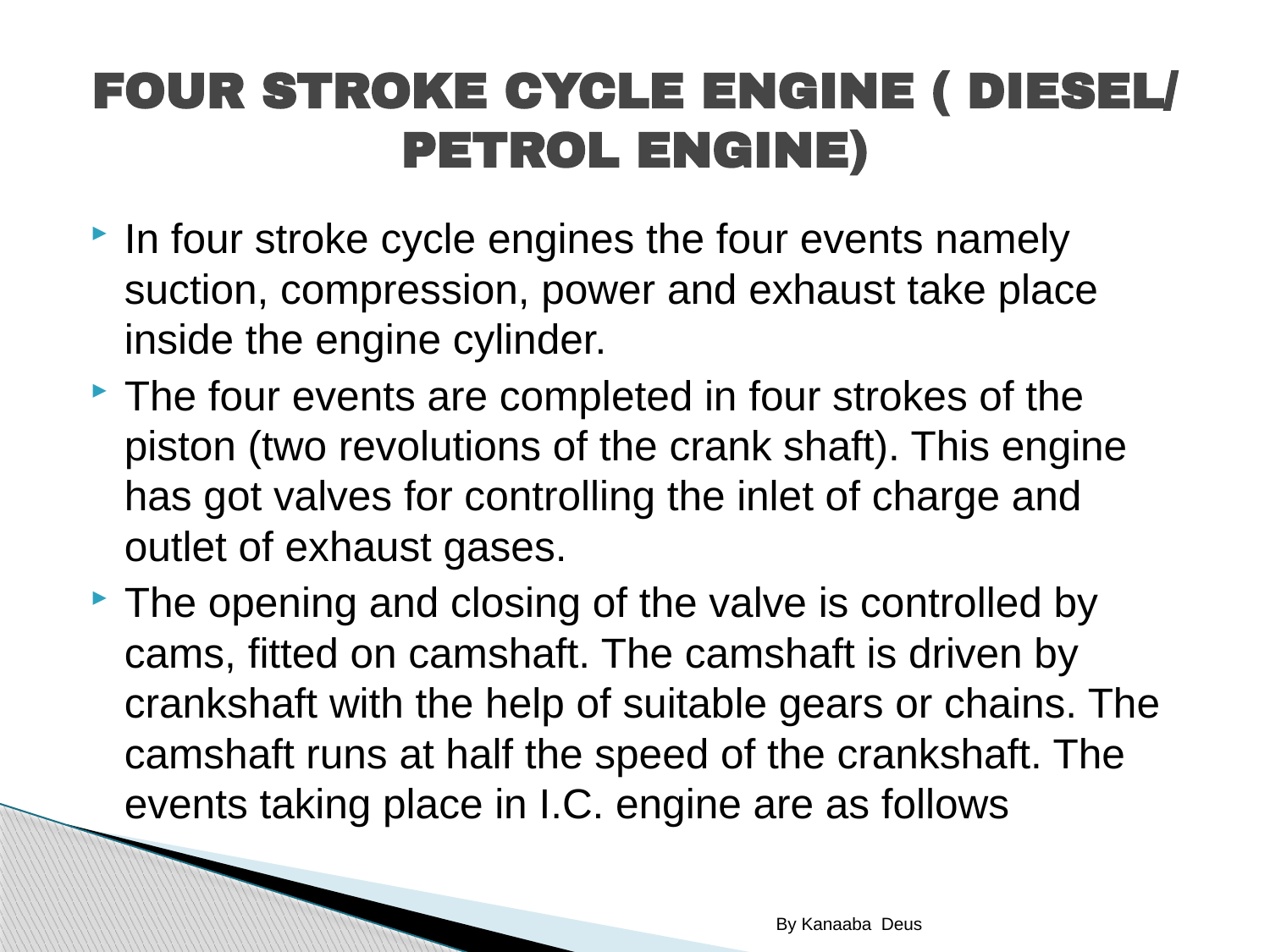

# FOUR STROKE CYCLE ENGINE ( DIESEL/ PETROL ENGINE)
In four stroke cycle engines the four events namely suction, compression, power and exhaust take place inside the engine cylinder.
The four events are completed in four strokes of the piston (two revolutions of the crank shaft). This engine has got valves for controlling the inlet of charge and outlet of exhaust gases.
The opening and closing of the valve is controlled by cams, fitted on camshaft. The camshaft is driven by crankshaft with the help of suitable gears or chains. The camshaft runs at half the speed of the crankshaft. The events taking place in I.C. engine are as follows
By Kanaaba  Deus